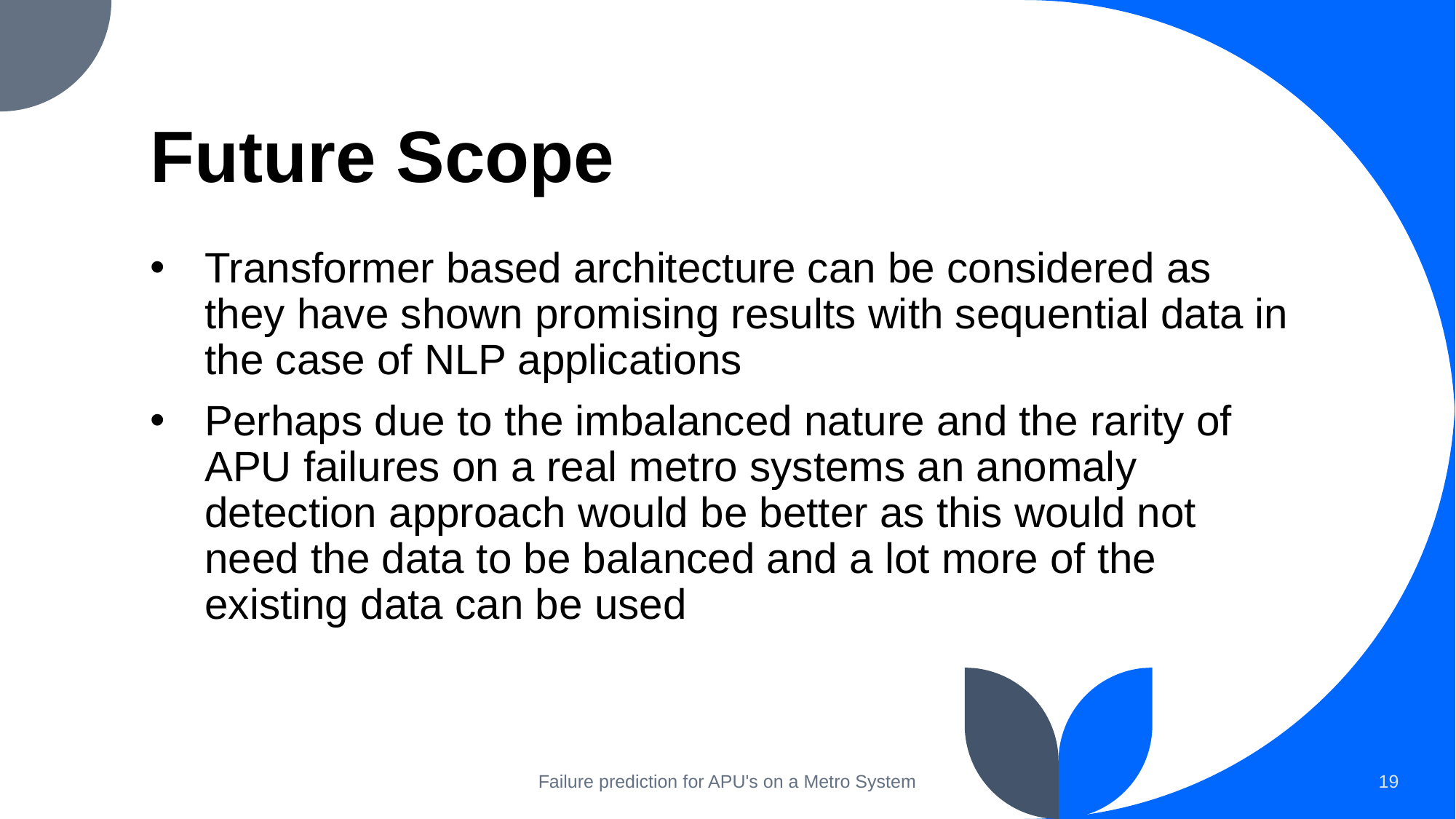

# Future Scope
Transformer based architecture can be considered as they have shown promising results with sequential data in the case of NLP applications
Perhaps due to the imbalanced nature and the rarity of APU failures on a real metro systems an anomaly detection approach would be better as this would not need the data to be balanced and a lot more of the existing data can be used
Failure prediction for APU's on a Metro System
19